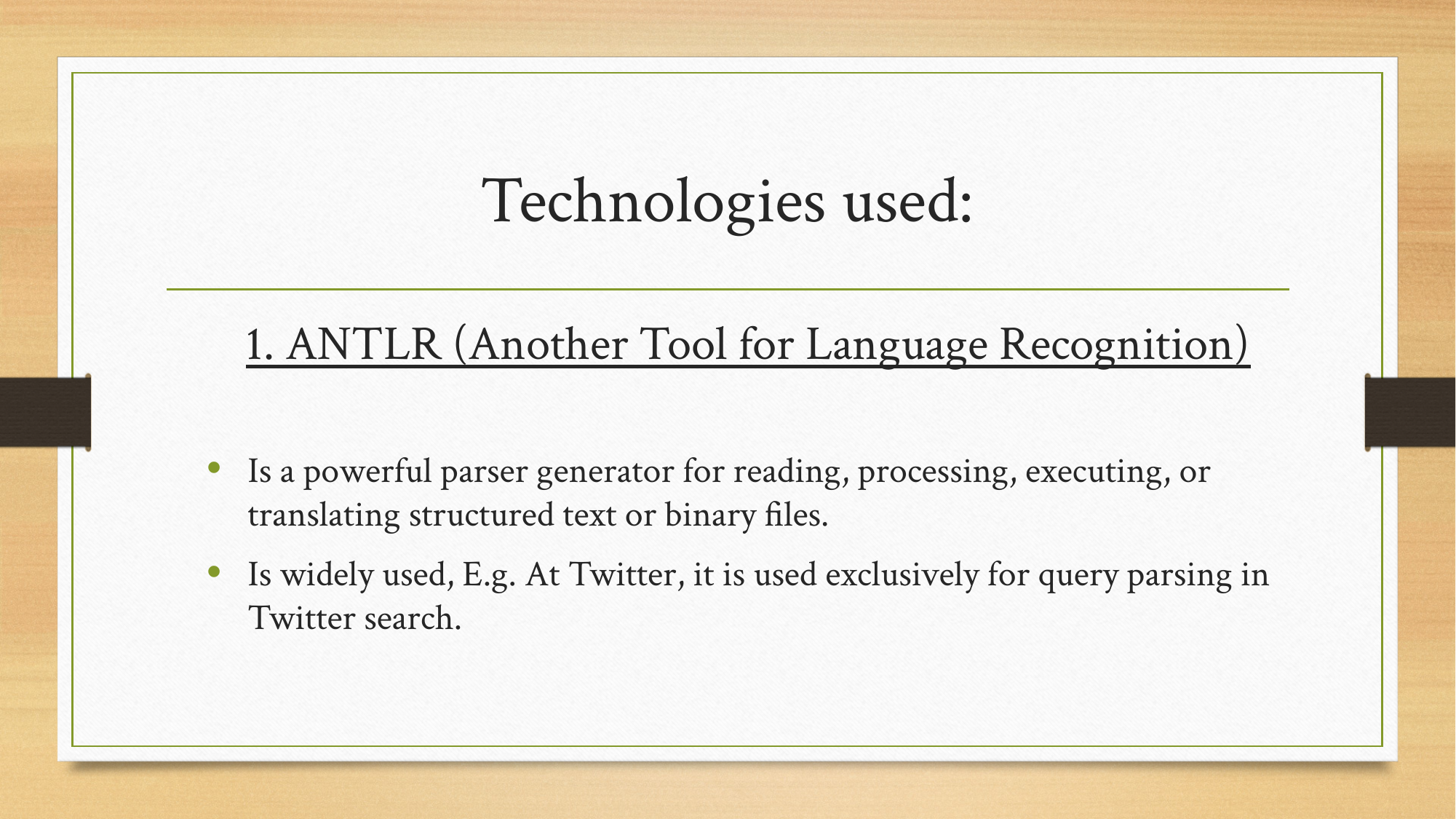

# Technologies used:
1. ANTLR (Another Tool for Language Recognition)

Is a powerful parser generator for reading, processing, executing, or translating structured text or binary files.
Is widely used, E.g. At Twitter, it is used exclusively for query parsing in Twitter search.